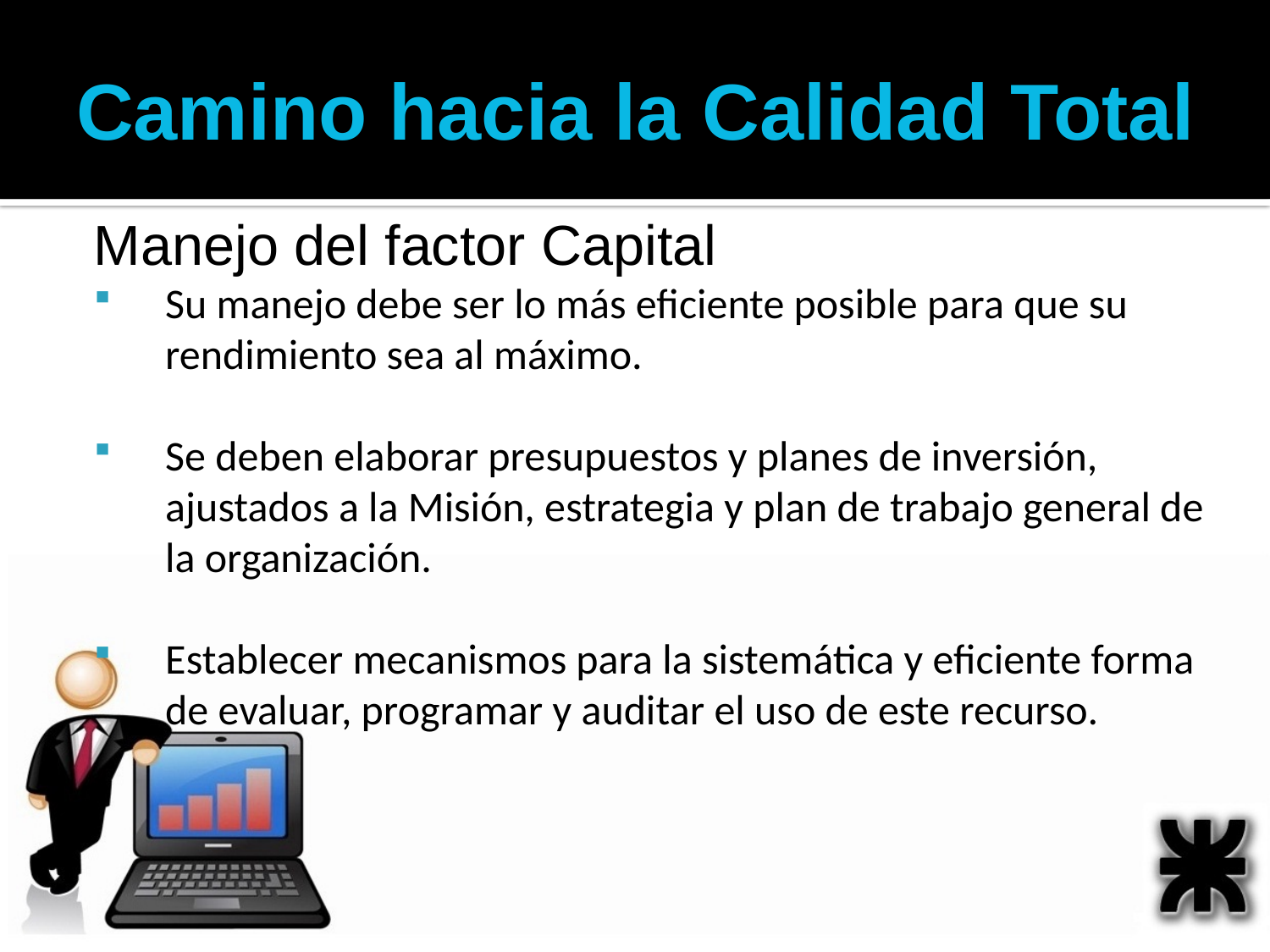

# Camino hacia la Calidad Total
Manejo del factor Capital
Su manejo debe ser lo más eficiente posible para que su rendimiento sea al máximo.

Se deben elaborar presupuestos y planes de inversión, ajustados a la Misión, estrategia y plan de trabajo general de la organización.

Establecer mecanismos para la sistemática y eficiente forma de evaluar, programar y auditar el uso de este recurso.